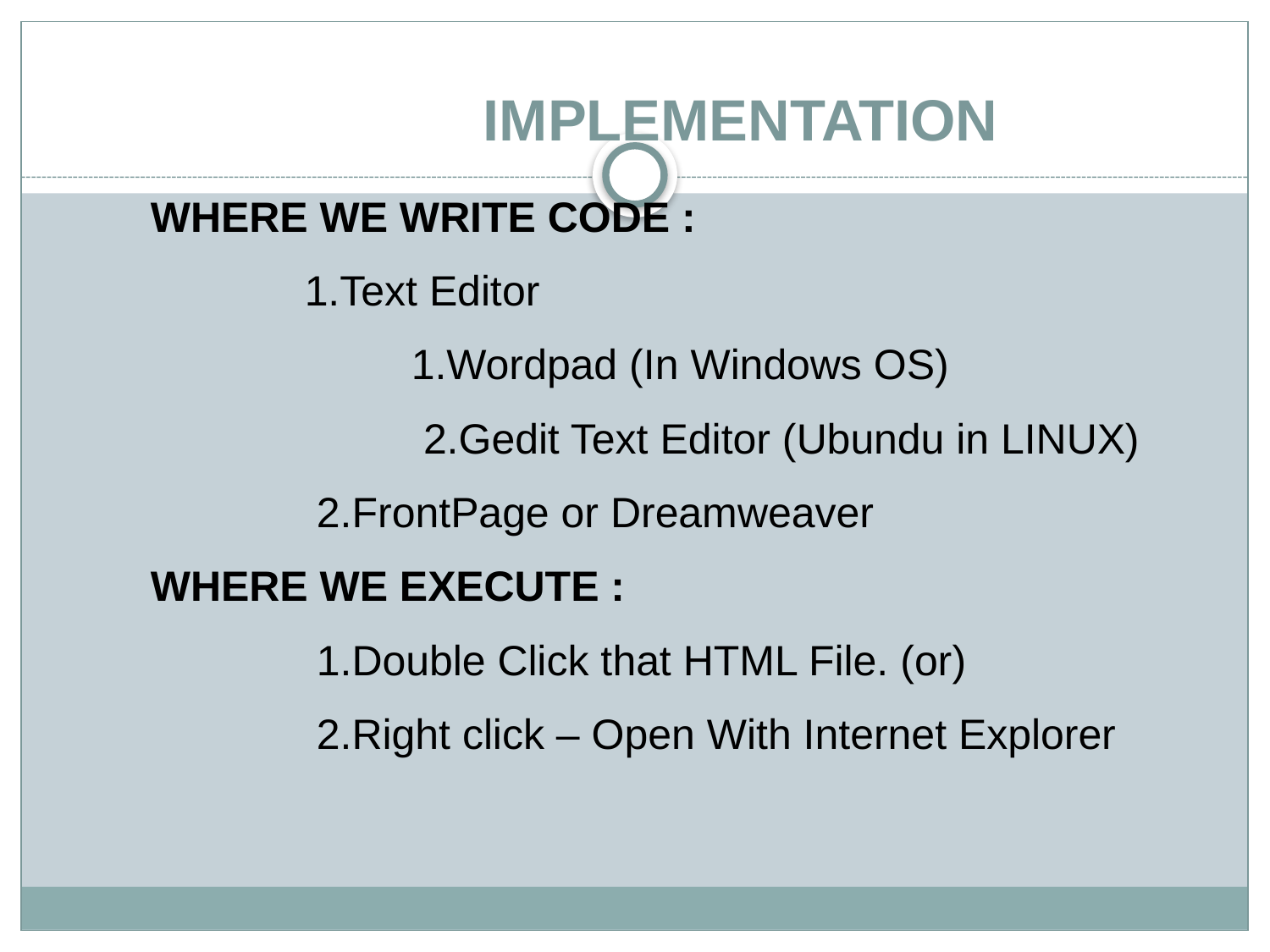

# IMPLEMENTATION
WHERE WE WRITE CODE :
             1.Text Editor
                      1.Wordpad (In Windows OS)
                       2.Gedit Text Editor (Ubundu in LINUX)
              2.FrontPage or Dreamweaver
WHERE WE EXECUTE :
              1.Double Click that HTML File. (or)
              2.Right click – Open With Internet Explorer